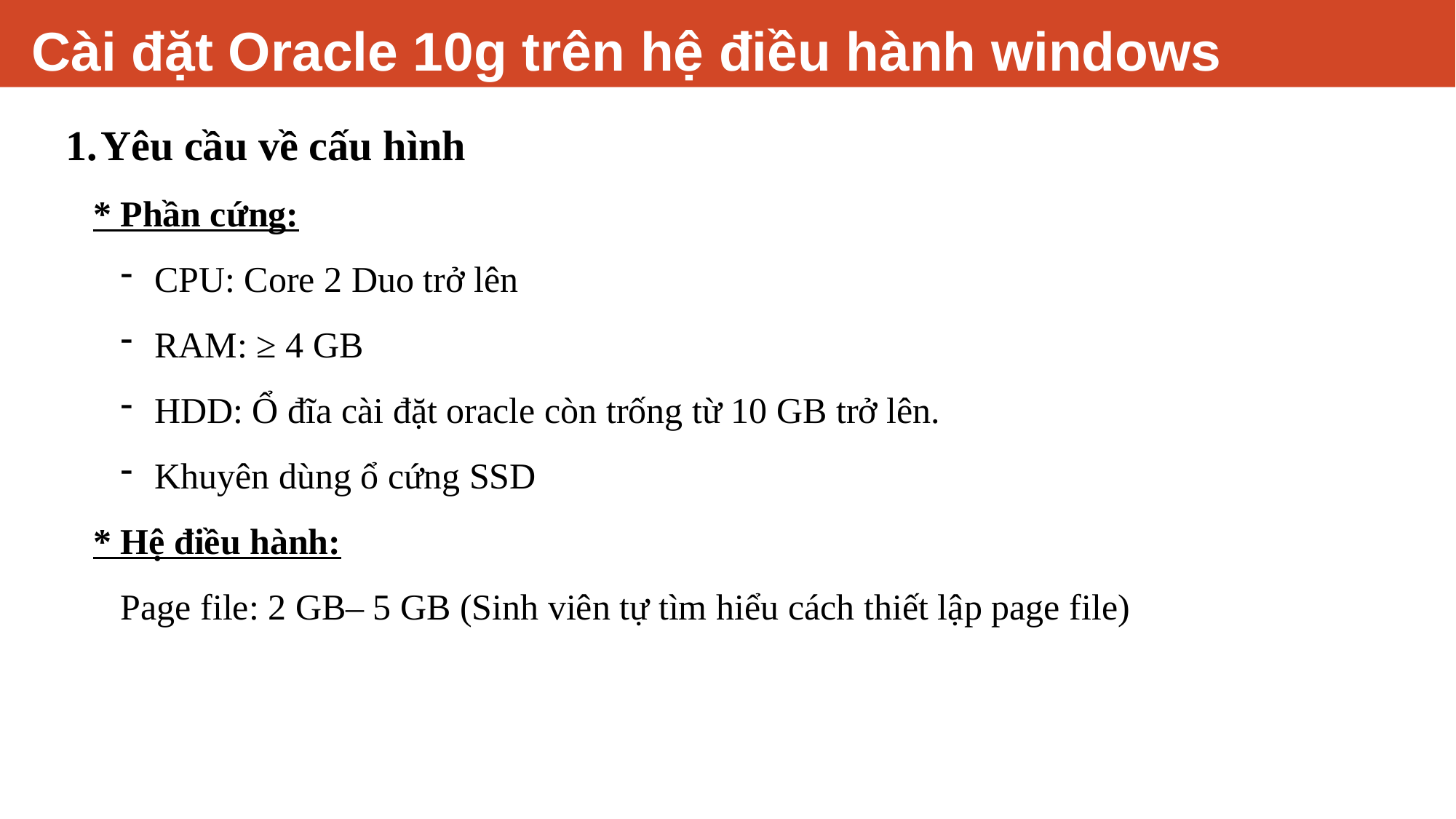

# Cài đặt Oracle 10g trên hệ điều hành windows
Yêu cầu về cấu hình
* Phần cứng:
CPU: Core 2 Duo trở lên
RAM: ≥ 4 GB
HDD: Ổ đĩa cài đặt oracle còn trống từ 10 GB trở lên.
Khuyên dùng ổ cứng SSD
* Hệ điều hành:
Page file: 2 GB– 5 GB (Sinh viên tự tìm hiểu cách thiết lập page file)